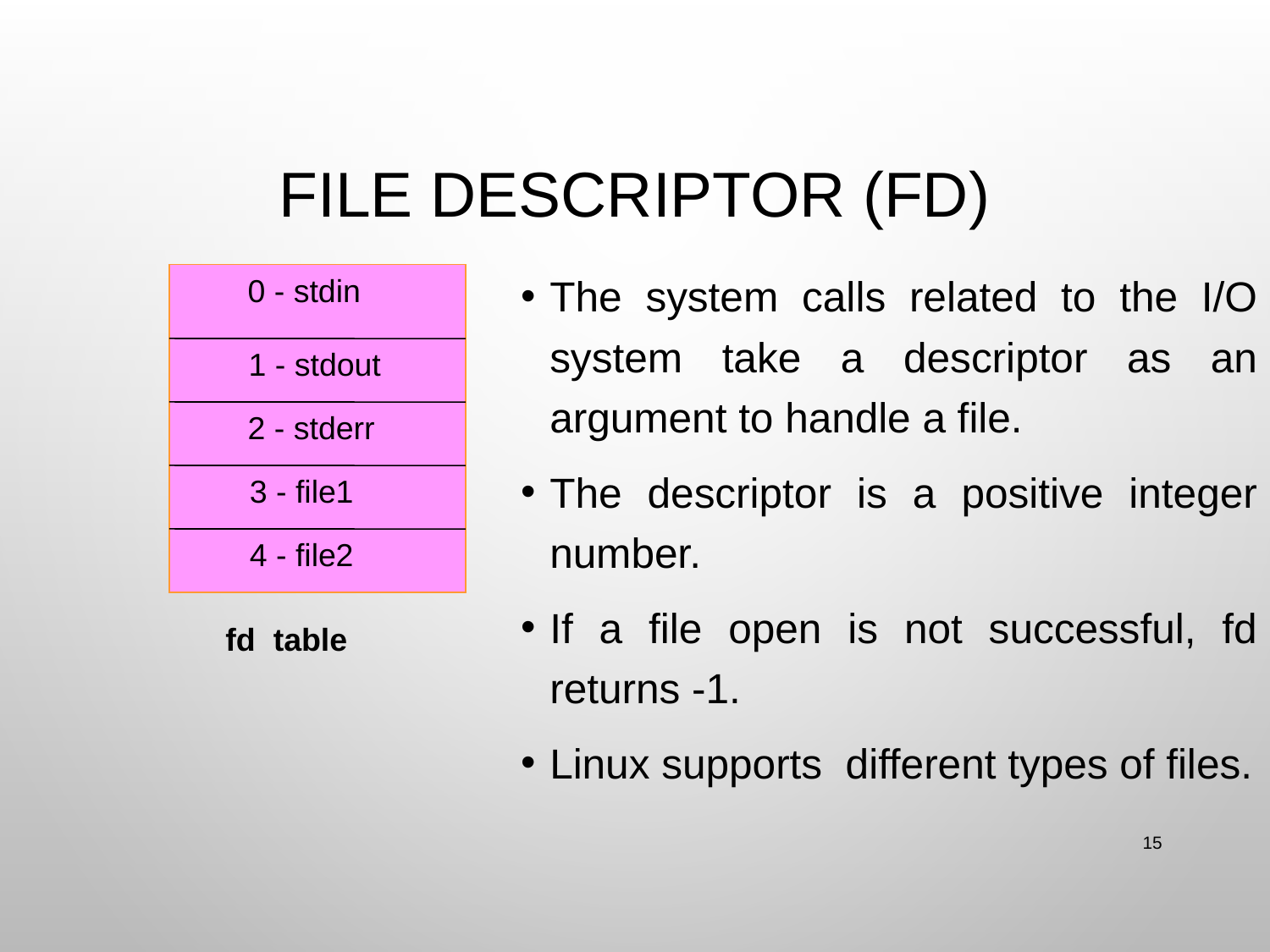

# File Descriptor (fd)
The system calls related to the I/O system take a descriptor as an argument to handle a file.
The descriptor is a positive integer number.
If a file open is not successful, fd returns -1.
Linux supports  different types of files.

0 - stdin

1 - stdout

2 - stderr

3 - file1

4 - file2
              fd  table
15